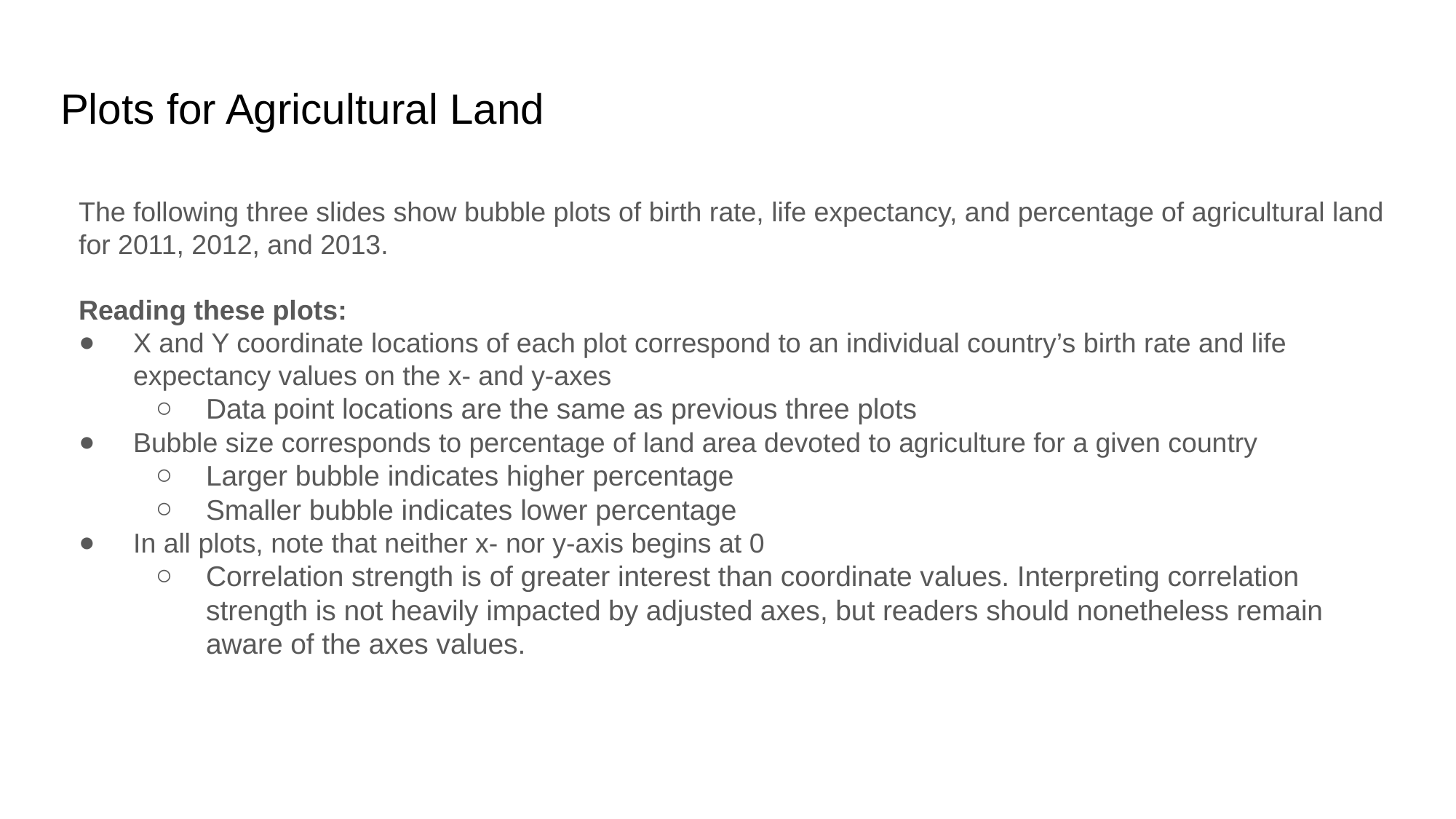

# Plots for Agricultural Land
The following three slides show bubble plots of birth rate, life expectancy, and percentage of agricultural land for 2011, 2012, and 2013.

Reading these plots:
X and Y coordinate locations of each plot correspond to an individual country’s birth rate and life expectancy values on the x- and y-axes
Data point locations are the same as previous three plots
Bubble size corresponds to percentage of land area devoted to agriculture for a given country
Larger bubble indicates higher percentage
Smaller bubble indicates lower percentage
In all plots, note that neither x- nor y-axis begins at 0
Correlation strength is of greater interest than coordinate values. Interpreting correlation strength is not heavily impacted by adjusted axes, but readers should nonetheless remain aware of the axes values.